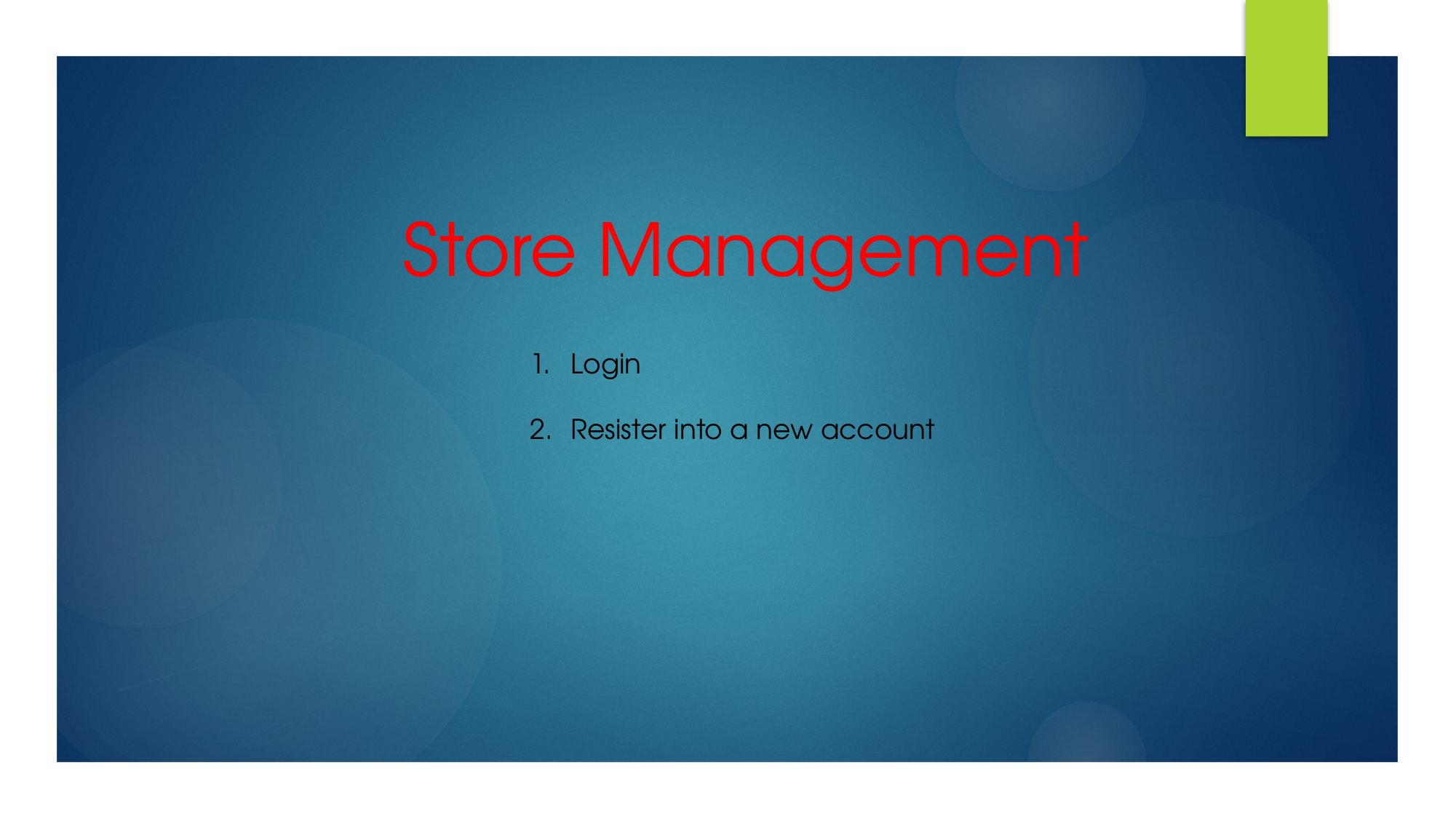

Store Management
Login

Resister into a new account